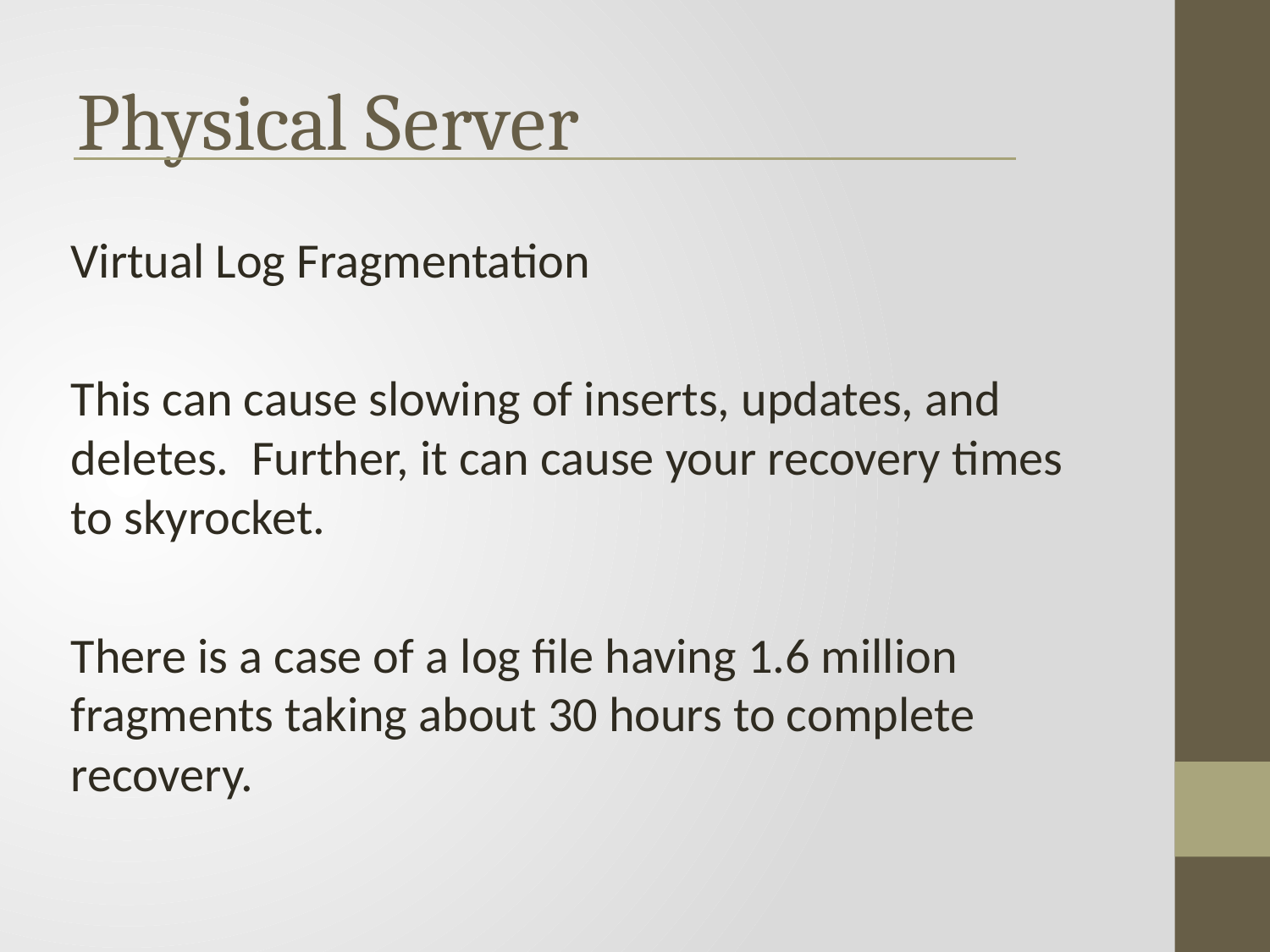

Physical Server
Virtual Log Fragmentation

This can cause slowing of inserts, updates, and deletes.  Further, it can cause your recovery times to skyrocket.

There is a case of a log file having 1.6 million fragments taking about 30 hours to complete recovery.